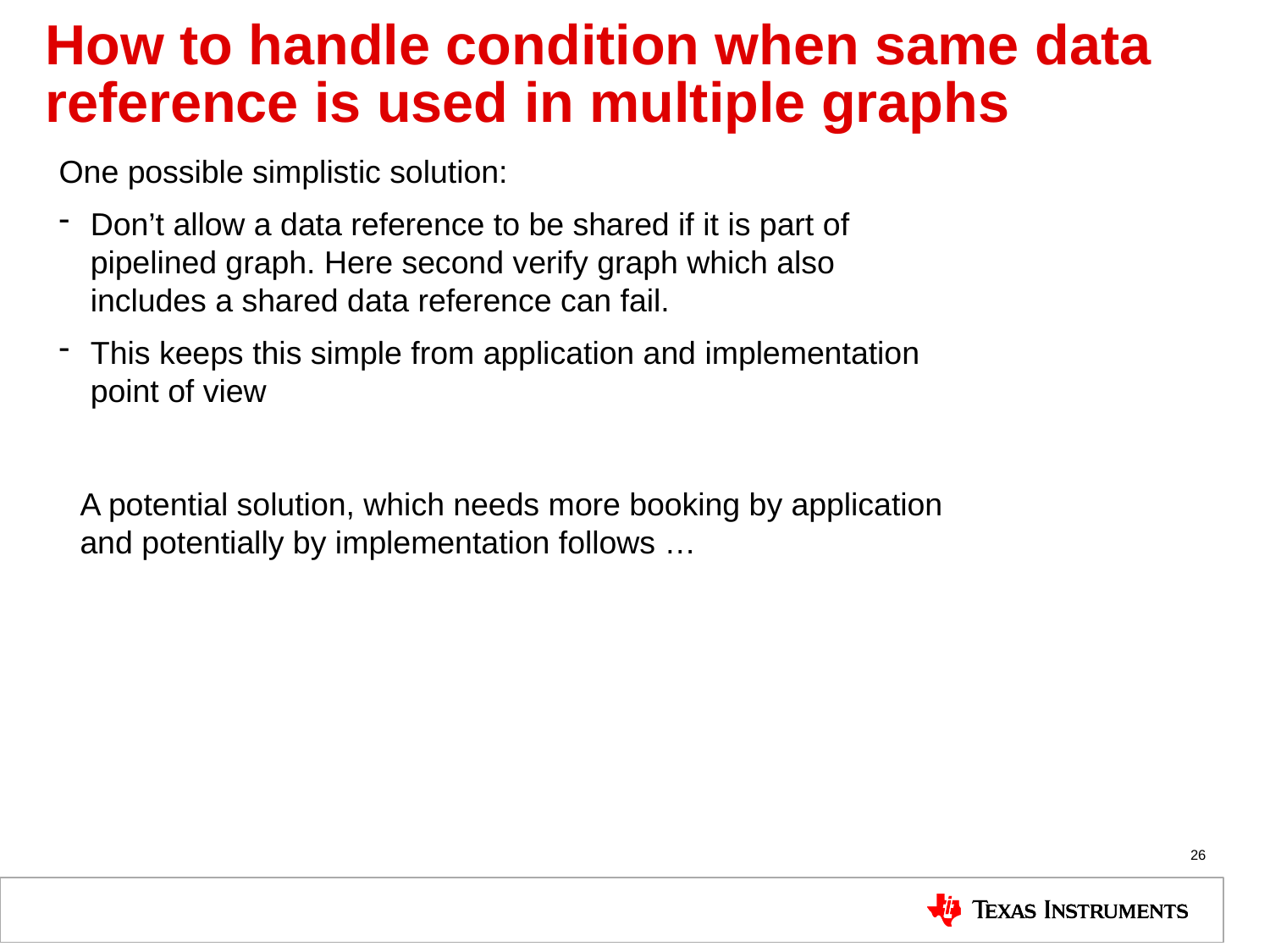

# How to handle condition when same data reference is used in multiple graphs
One possible simplistic solution:
Don’t allow a data reference to be shared if it is part of pipelined graph. Here second verify graph which also includes a shared data reference can fail.
This keeps this simple from application and implementation point of view
A potential solution, which needs more booking by application and potentially by implementation follows …
26